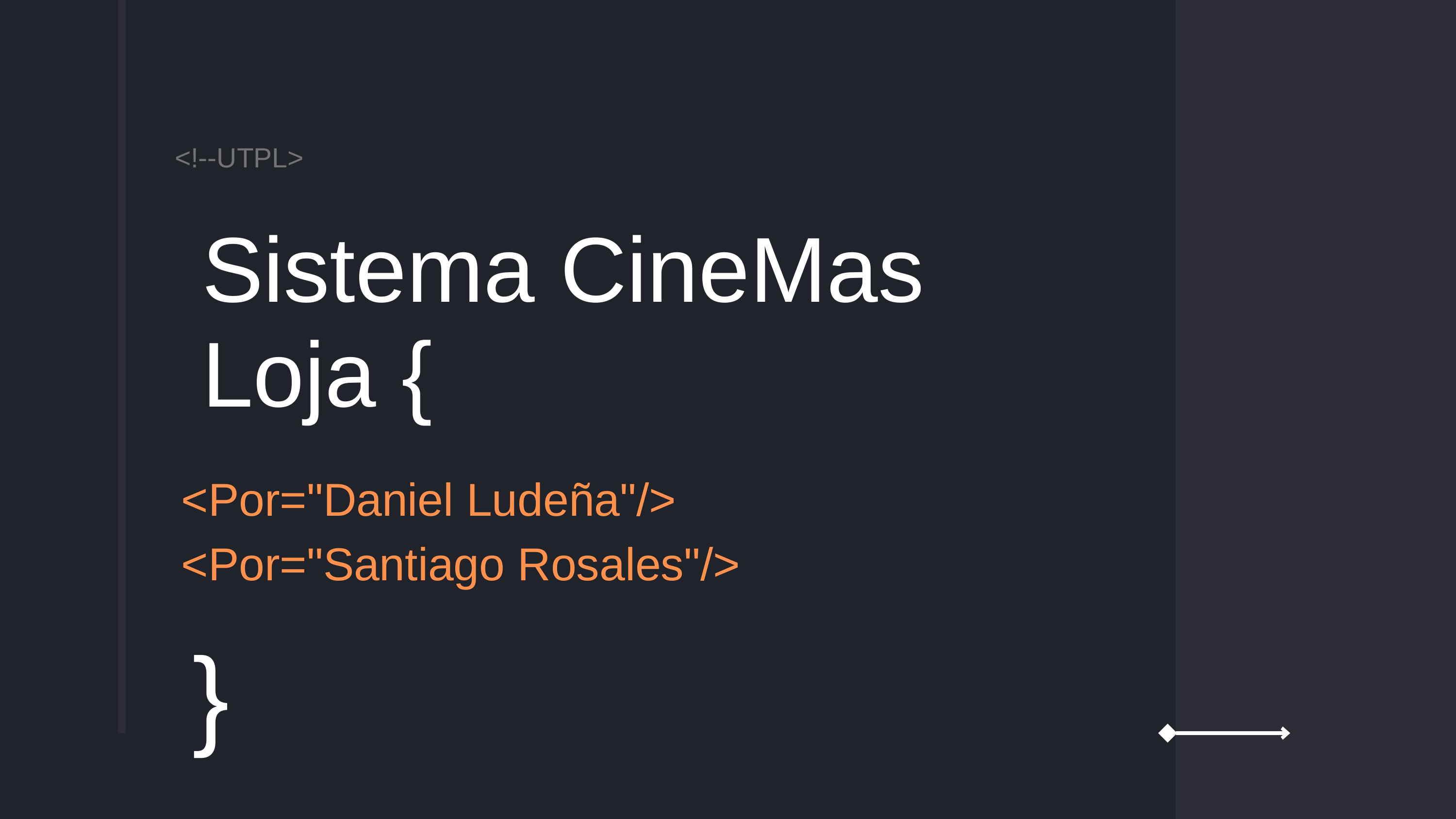

<!--UTPL>
Sistema CineMas Loja {

<Por="Daniel Ludeña"/>
<Por="Santiago Rosales"/>
}